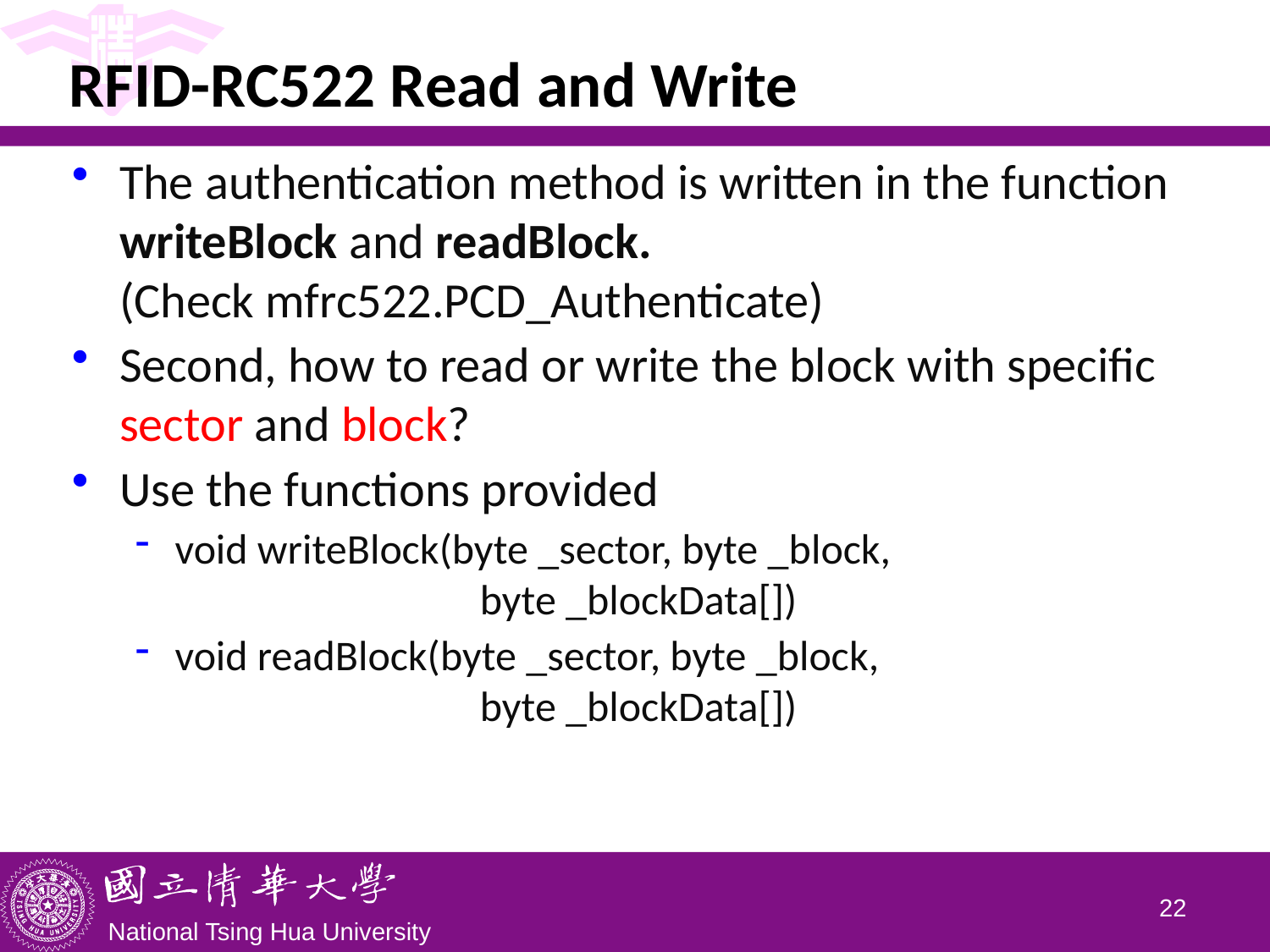

# RFID-RC522 Read and Write
The authentication method is written in the function writeBlock and readBlock.
(Check mfrc522.PCD_Authenticate)
Second, how to read or write the block with specific sector and block?
Use the functions provided
void writeBlock(byte _sector, byte _block,
                                byte _blockData[])
void readBlock(byte _sector, byte _block,
                                byte _blockData[])
22